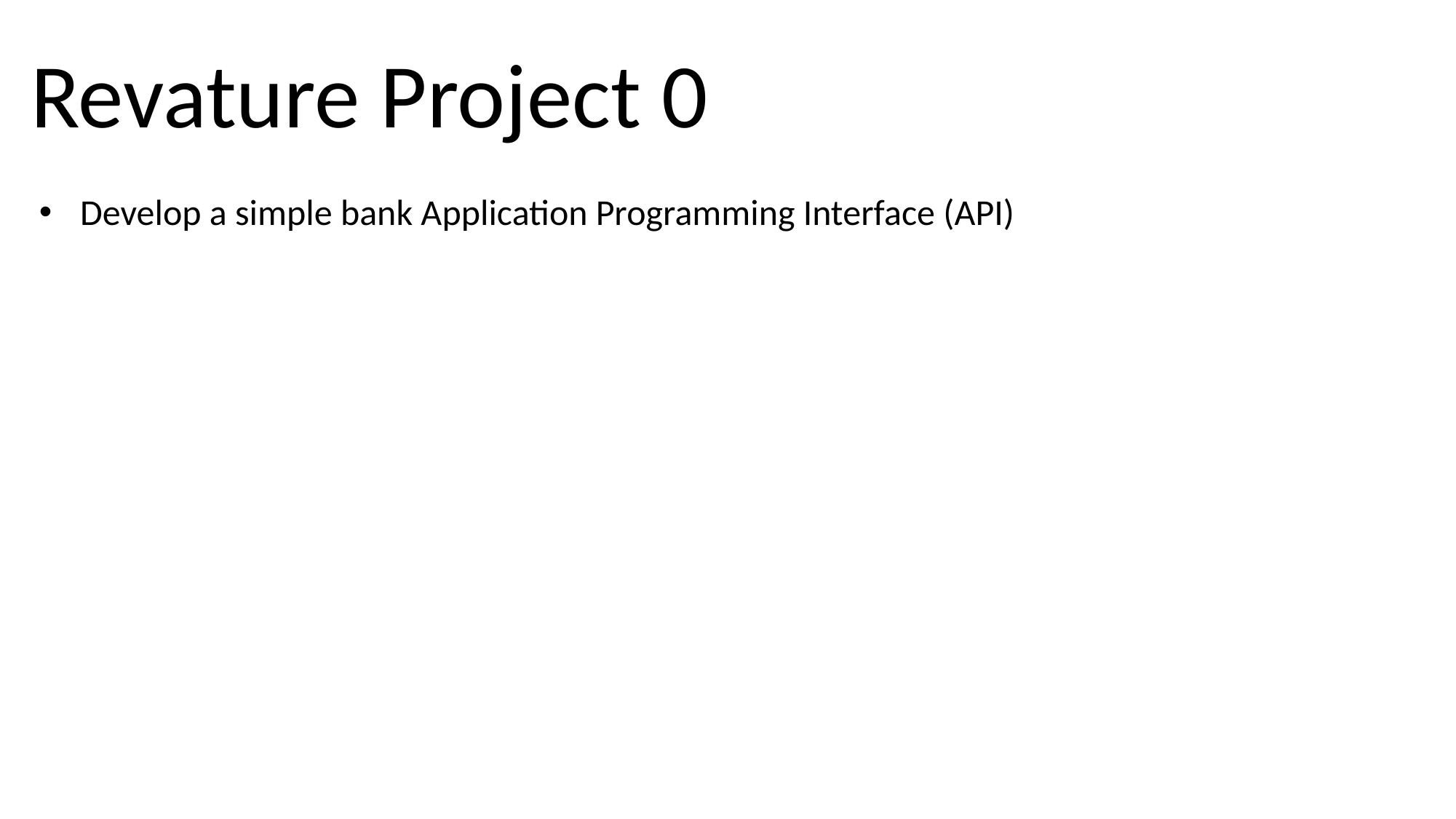

# Revature Project 0
Develop a simple bank Application Programming Interface (API)